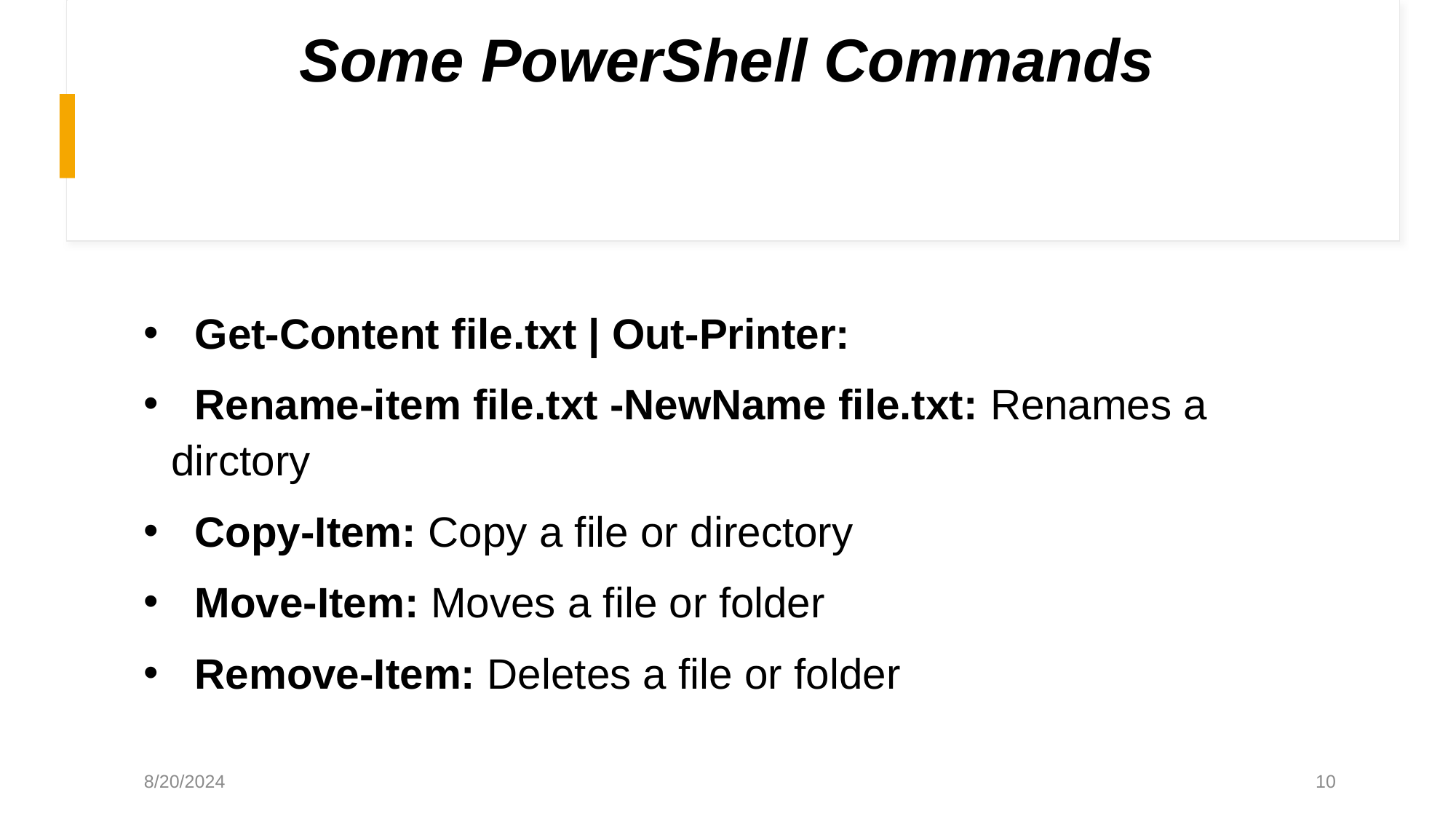

# Some PowerShell Commands

  Get-Content file.txt | Out-Printer:
  Rename-item file.txt -NewName file.txt: Renames a    dirctory
  Copy-Item: Copy a file or directory
  Move-Item: Moves a file or folder
  Remove-Item: Deletes a file or folder
8/20/2024

10